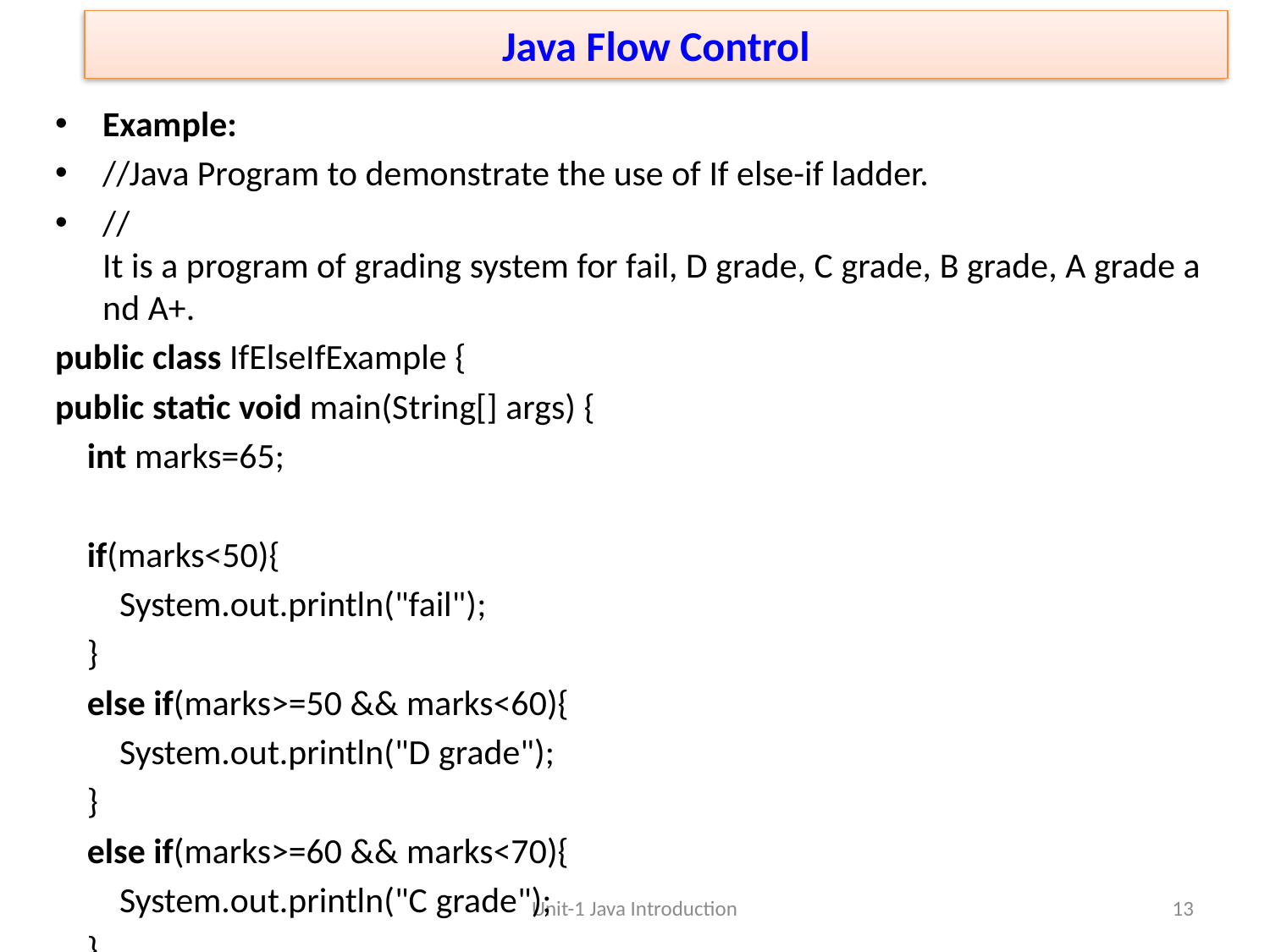

# Java Flow Control
Example:
//Java Program to demonstrate the use of If else-if ladder.
//It is a program of grading system for fail, D grade, C grade, B grade, A grade and A+.
public class IfElseIfExample {
public static void main(String[] args) {
    int marks=65;

    if(marks<50){
        System.out.println("fail");
    }
    else if(marks>=50 && marks<60){
        System.out.println("D grade");
    }
    else if(marks>=60 && marks<70){
        System.out.println("C grade");
    }

Unit-1 Java Introduction
13